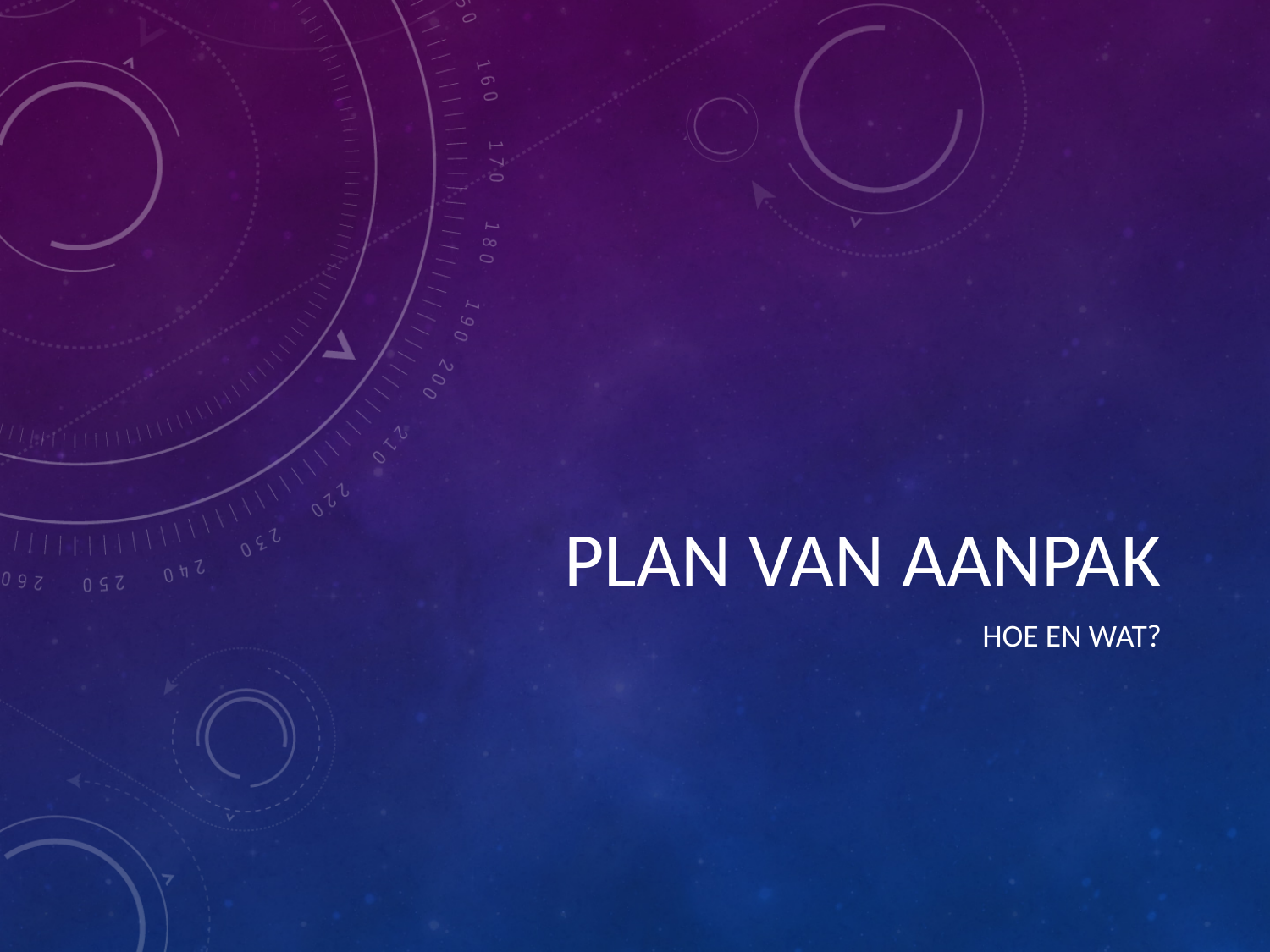

# PLAN VAN AANPAK
Hoe en Wat?